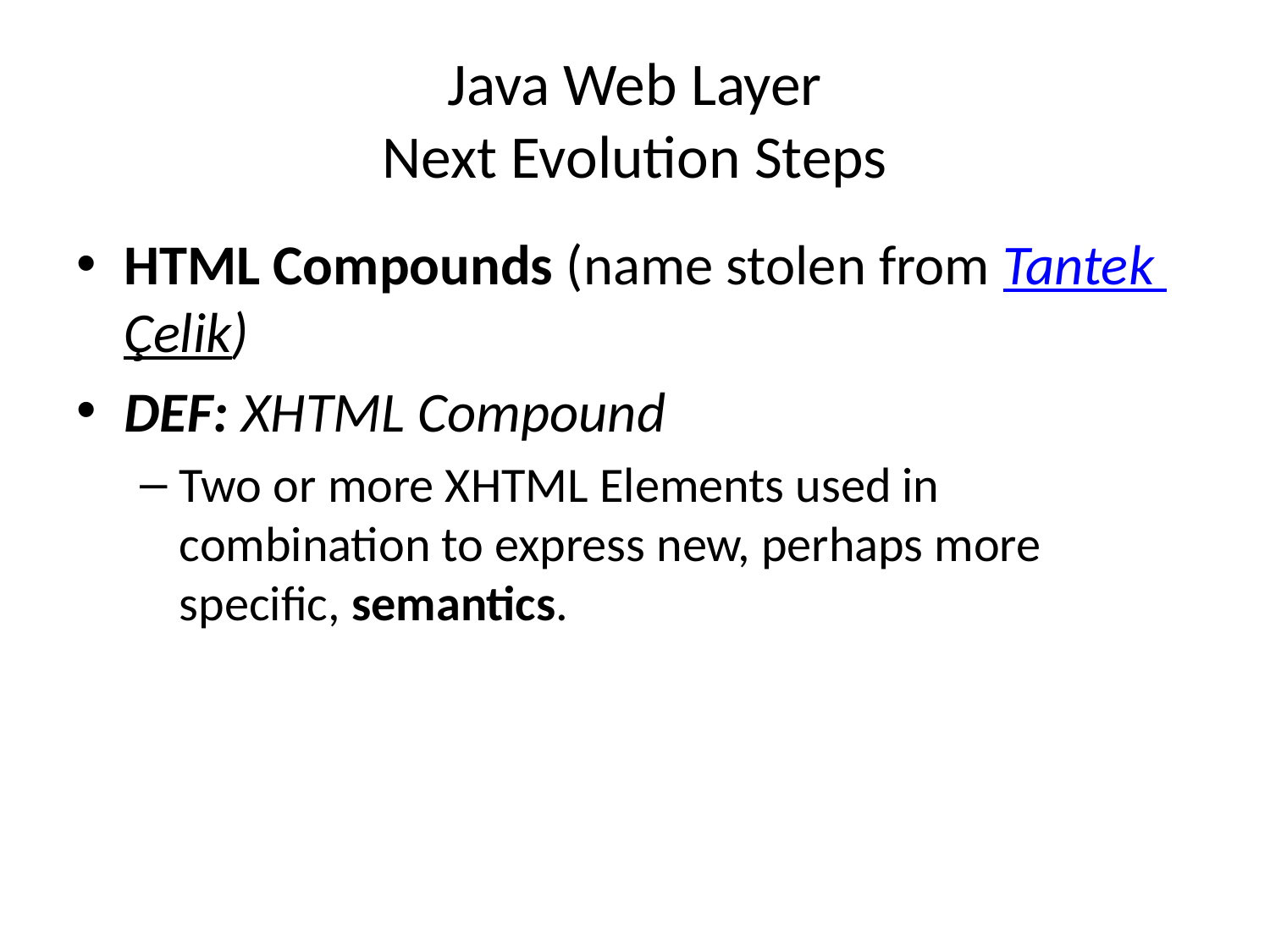

# Java Web Layer Next Evolution Steps
HTML Compounds (name stolen from Tantek Çelik)
DEF: XHTML Compound
Two or more XHTML Elements used in combination to express new, perhaps more specific, semantics.